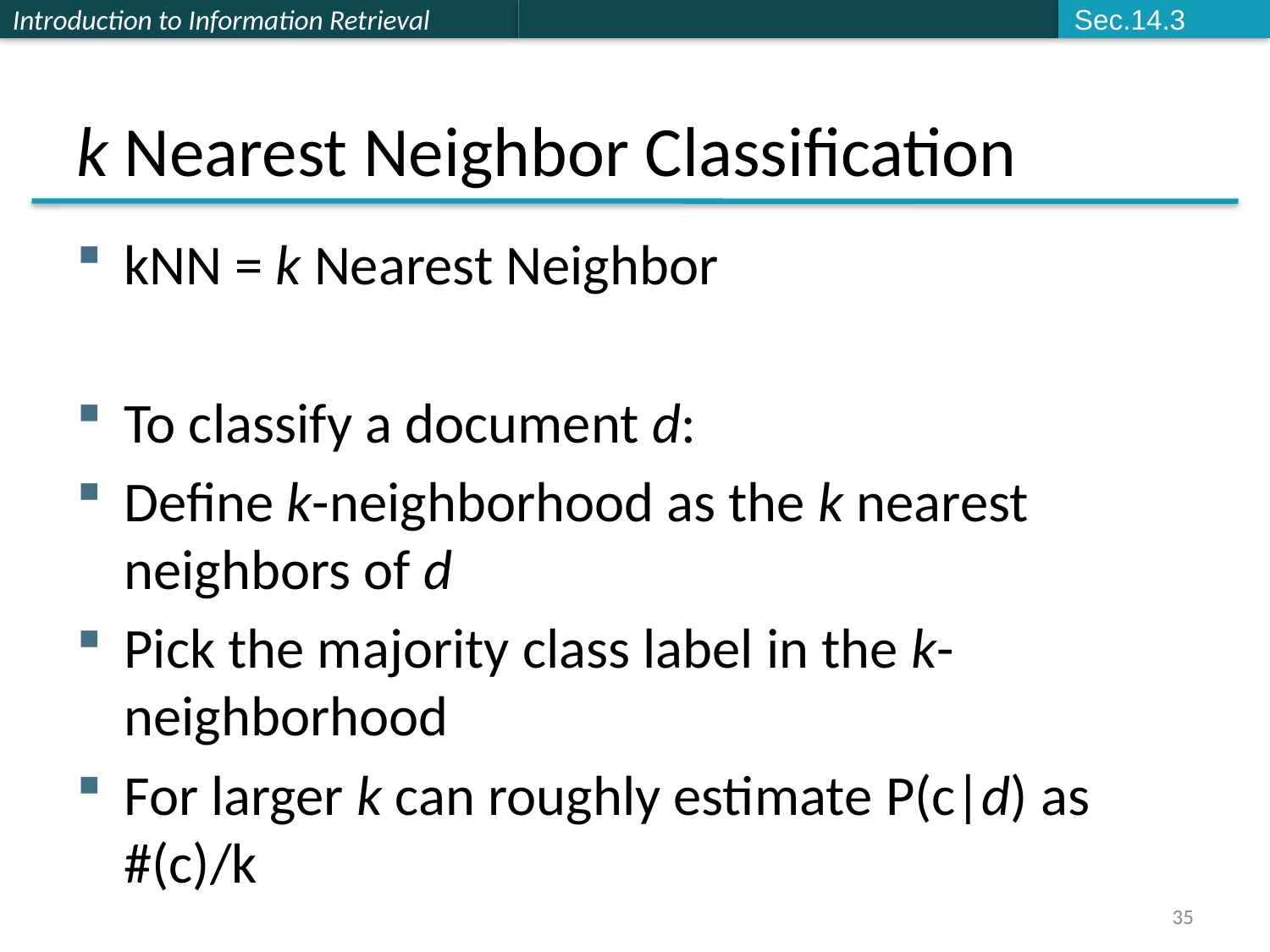

Sec.14.3
# k Nearest Neighbor Classification
kNN = k Nearest Neighbor

To classify a document d:
Define k-neighborhood as the k nearest neighbors of d
Pick the majority class label in the k-neighborhood
For larger k can roughly estimate P(c|d) as #(c)/k

35